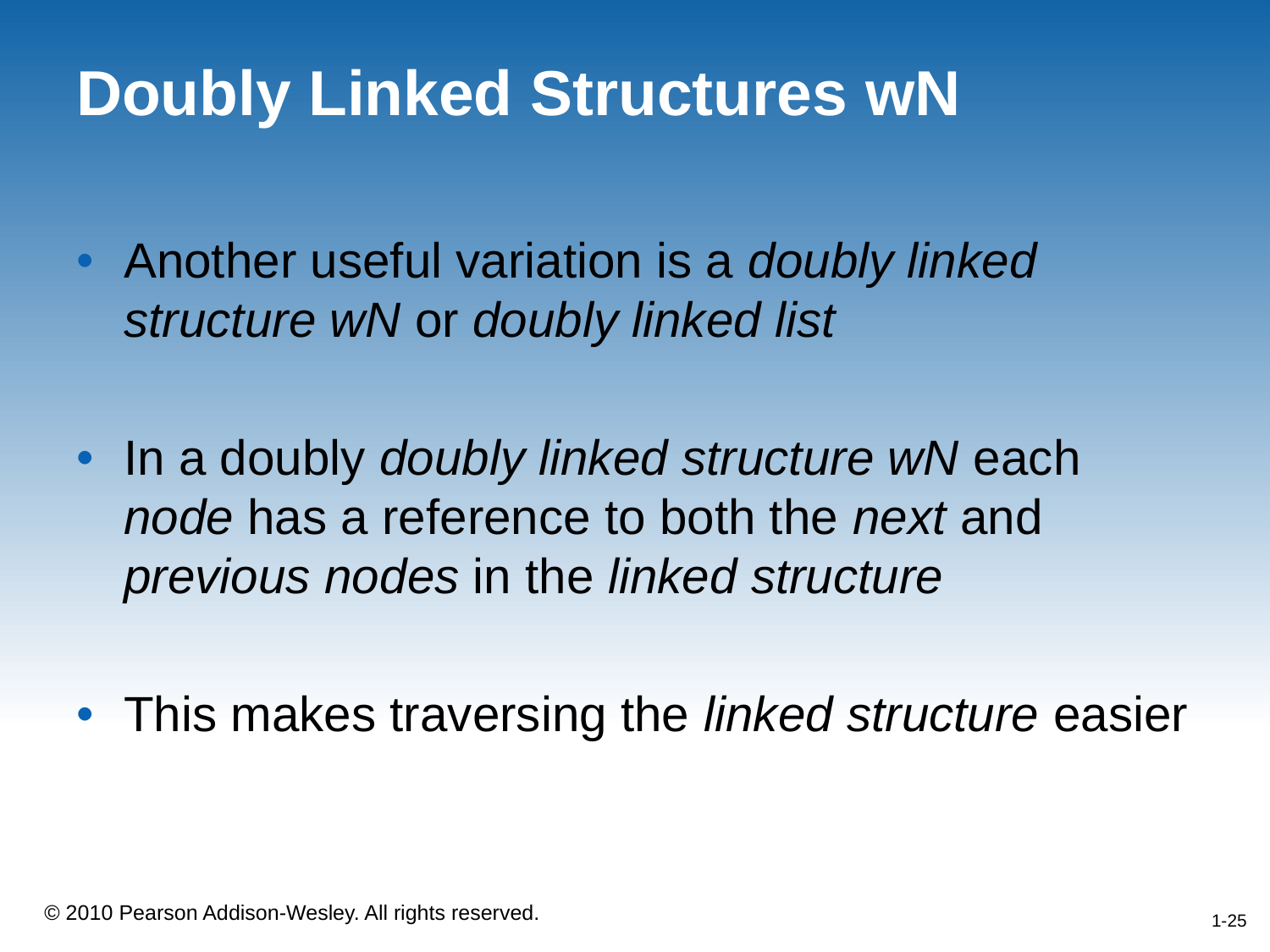

# Doubly Linked Structures wN
Another useful variation is a doubly linked structure wN or doubly linked list

In a doubly doubly linked structure wN each node has a reference to both the next and previous nodes in the linked structure

This makes traversing the linked structure easier
1-25